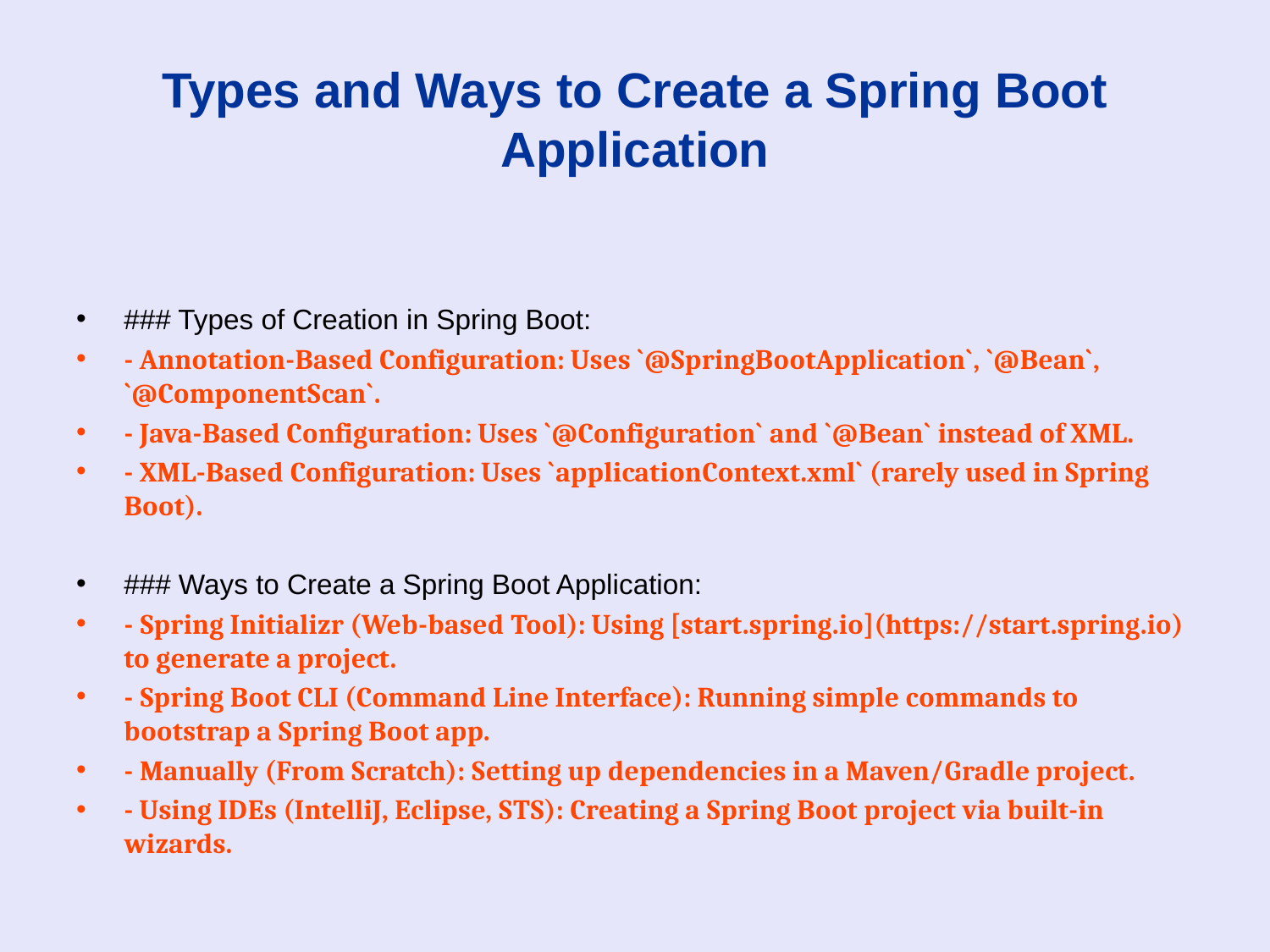

# Types and Ways to Create a Spring Boot Application

### Types of Creation in Spring Boot:
- Annotation-Based Configuration: Uses `@SpringBootApplication`, `@Bean`, `@ComponentScan`.
- Java-Based Configuration: Uses `@Configuration` and `@Bean` instead of XML.
- XML-Based Configuration: Uses `applicationContext.xml` (rarely used in Spring Boot).

### Ways to Create a Spring Boot Application:
- Spring Initializr (Web-based Tool): Using [start.spring.io](https://start.spring.io) to generate a project.
- Spring Boot CLI (Command Line Interface): Running simple commands to bootstrap a Spring Boot app.
- Manually (From Scratch): Setting up dependencies in a Maven/Gradle project.
- Using IDEs (IntelliJ, Eclipse, STS): Creating a Spring Boot project via built-in wizards.